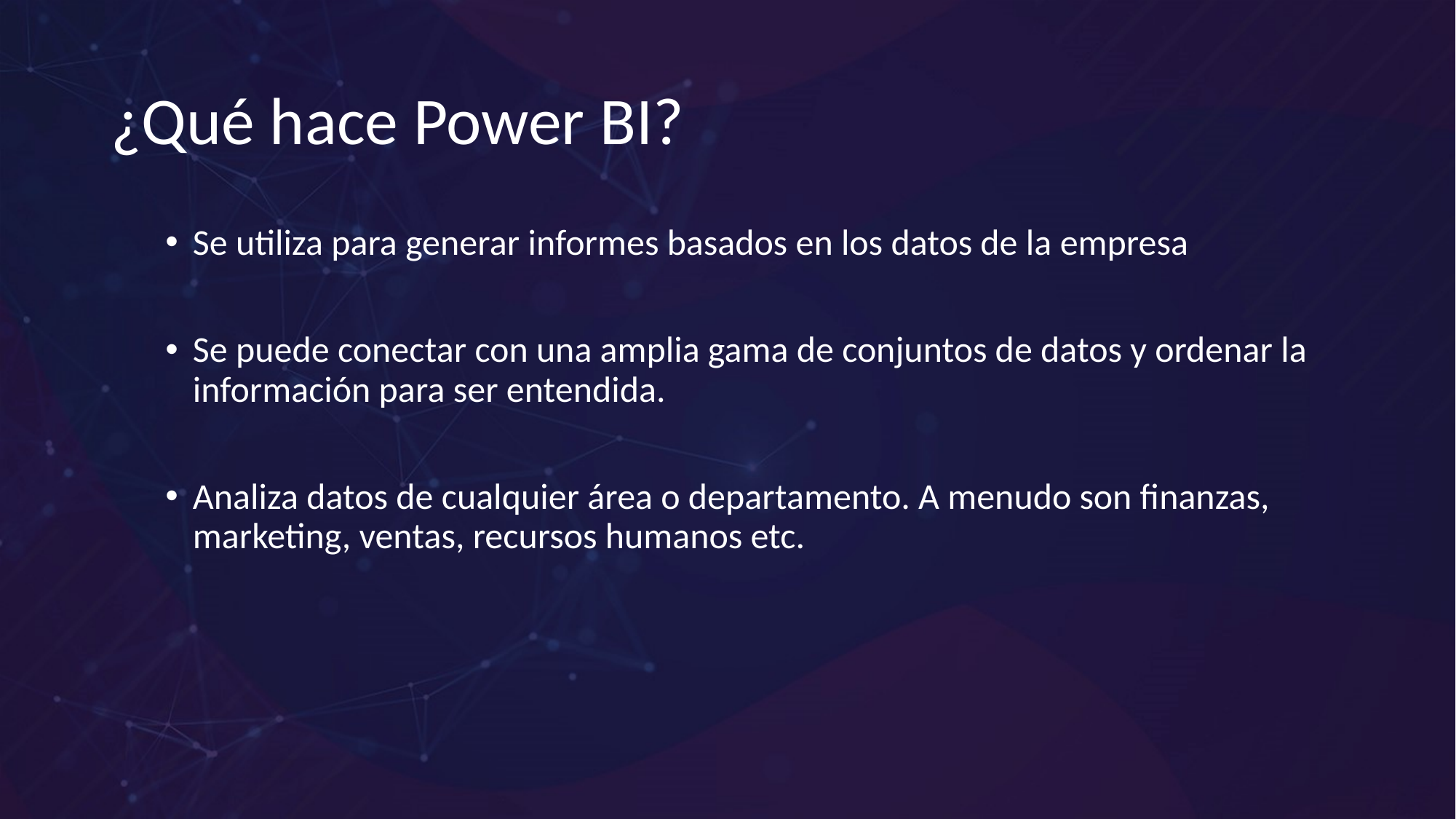

# ¿Qué hace Power BI?
Se utiliza para generar informes basados en los datos de la empresa

Se puede conectar con una amplia gama de conjuntos de datos y ordenar la información para ser entendida.

Analiza datos de cualquier área o departamento. A menudo son finanzas, marketing, ventas, recursos humanos etc.